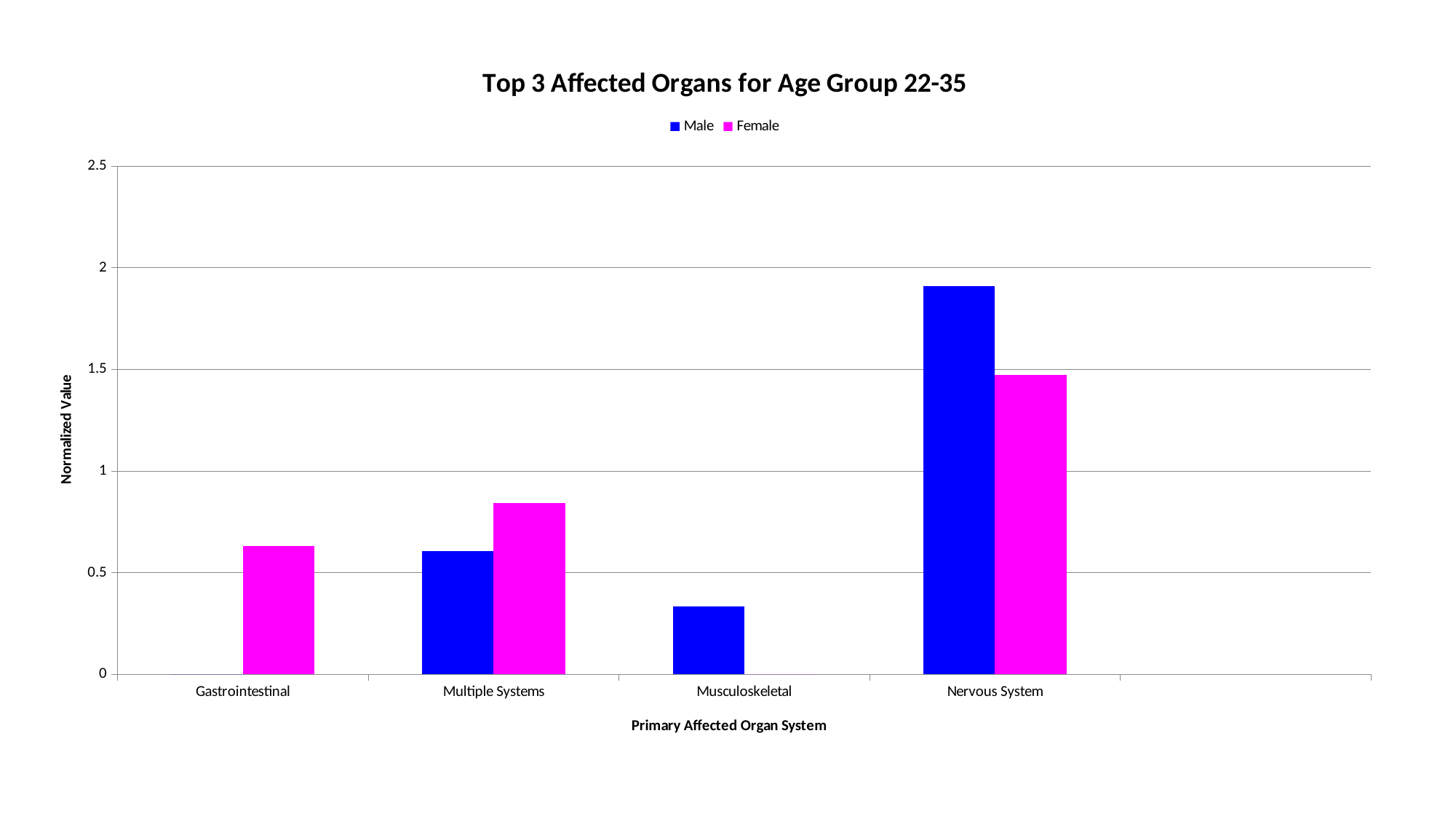

### Chart: Top 3 Affected Organs for Age Group 22-35

| Category |  |  |
|---|---|---|
| Gastrointestinal | 0.0 | 0.631578947368421 |
| Multiple Systems | 0.6060606060606061 | 0.8421052631578947 |
| Musculoskeletal | 0.3333333333333333 | 0.0 |
| Nervous System | 1.909090909090909 | 1.473684210526316 |